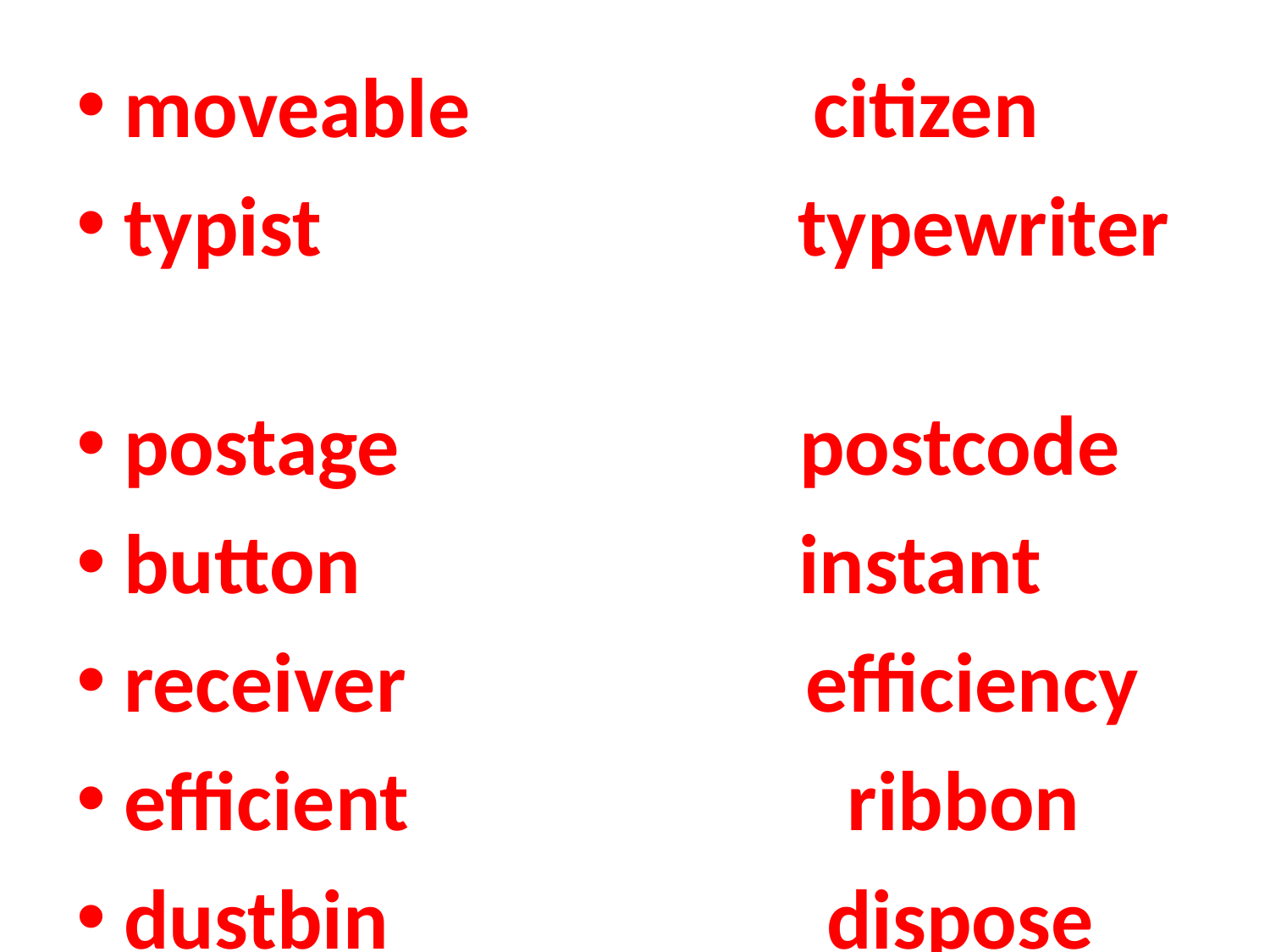

moveable                  citizen
typist                         typewriter
postage                     postcode
button                       instant
receiver                     efficiency
efficient                       ribbon
dustbin                       dispose